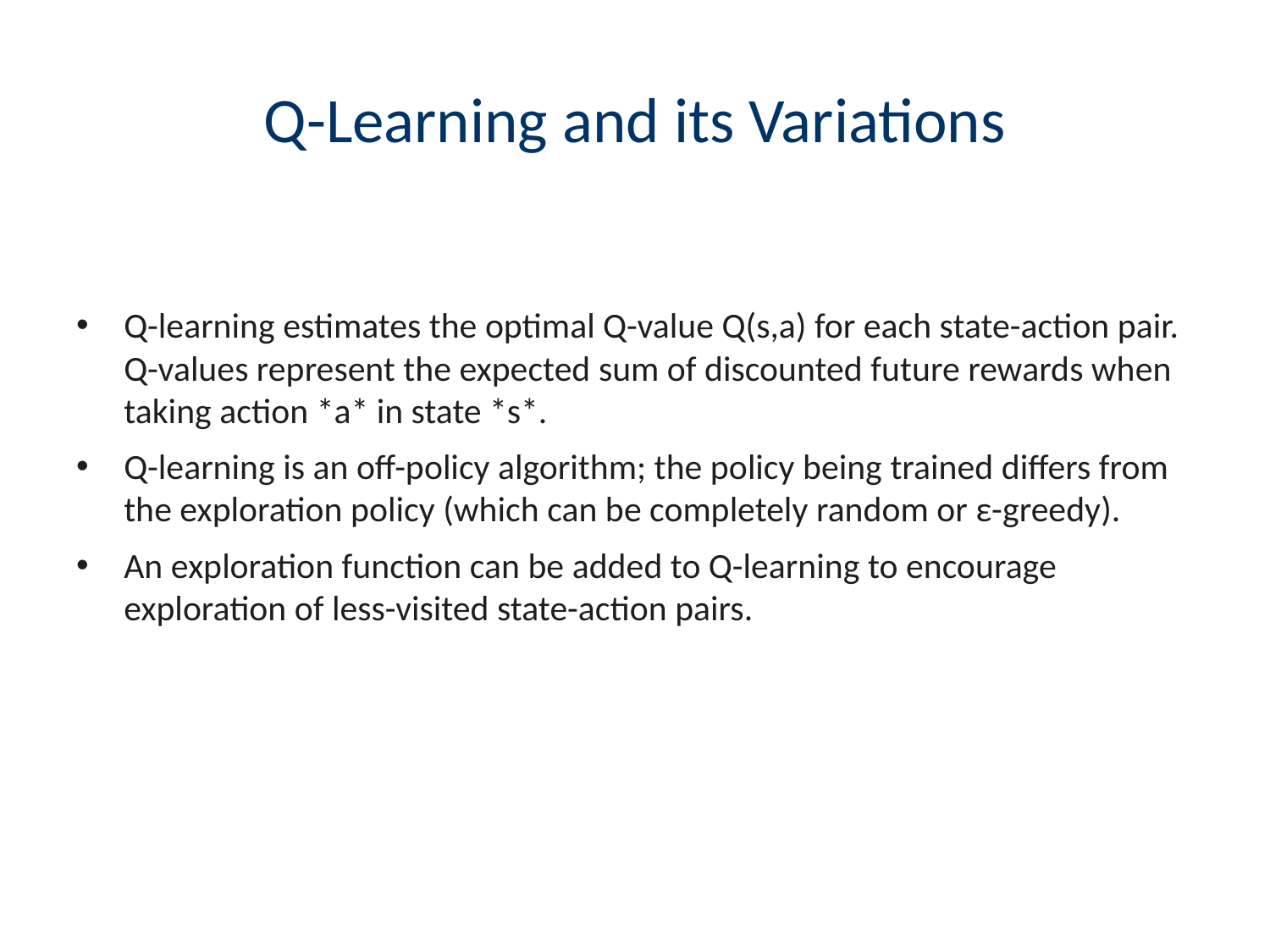

# Q-Learning and its Variations

Q-learning estimates the optimal Q-value Q(s,a) for each state-action pair.  Q-values represent the expected sum of discounted future rewards when taking action *a* in state *s*.
Q-learning is an off-policy algorithm; the policy being trained differs from the exploration policy (which can be completely random or ε-greedy).
An exploration function can be added to Q-learning to encourage exploration of less-visited state-action pairs.